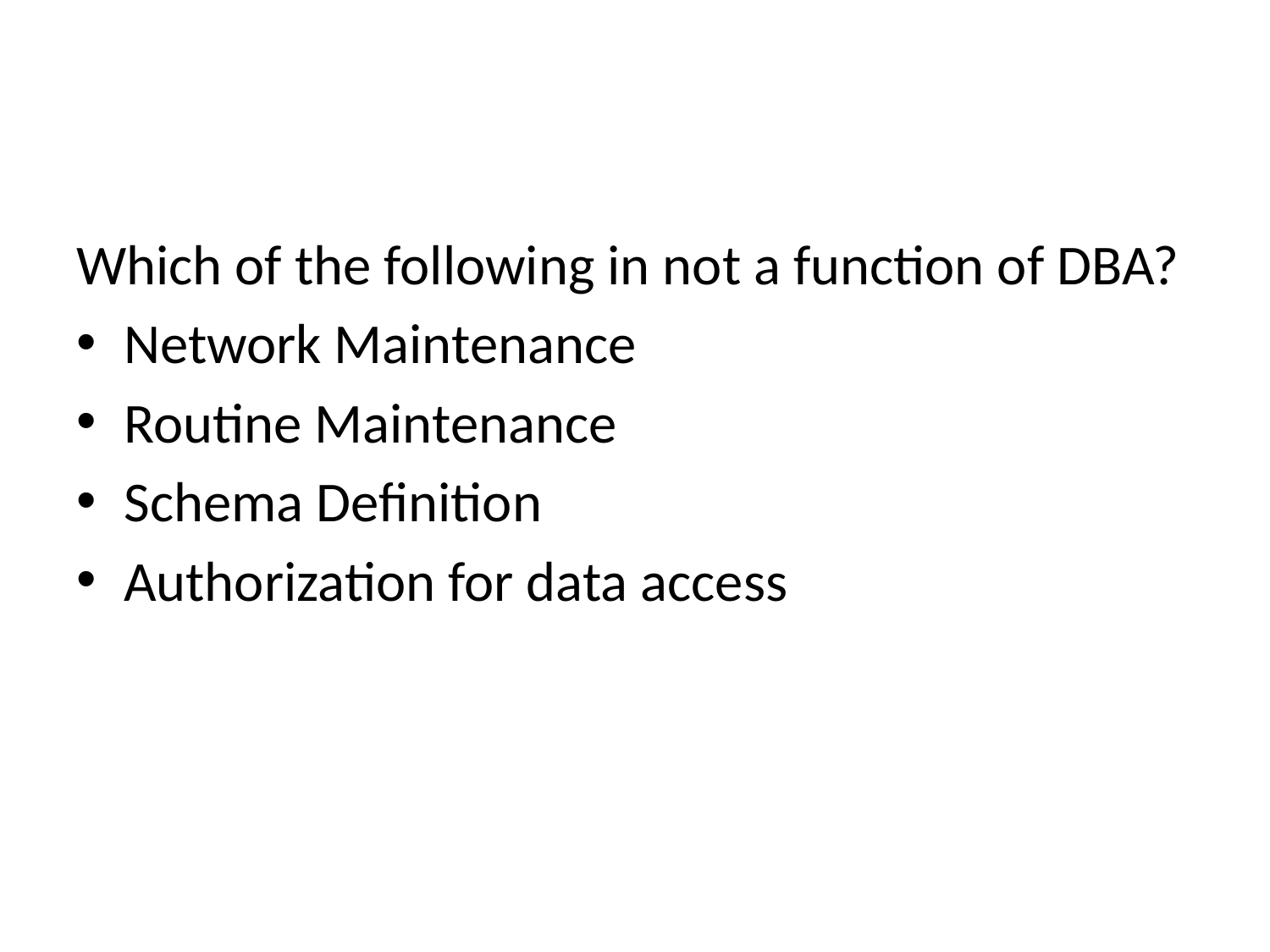

#
Which of the following in not a function of DBA?
Network Maintenance
Routine Maintenance
Schema Definition
Authorization for data access